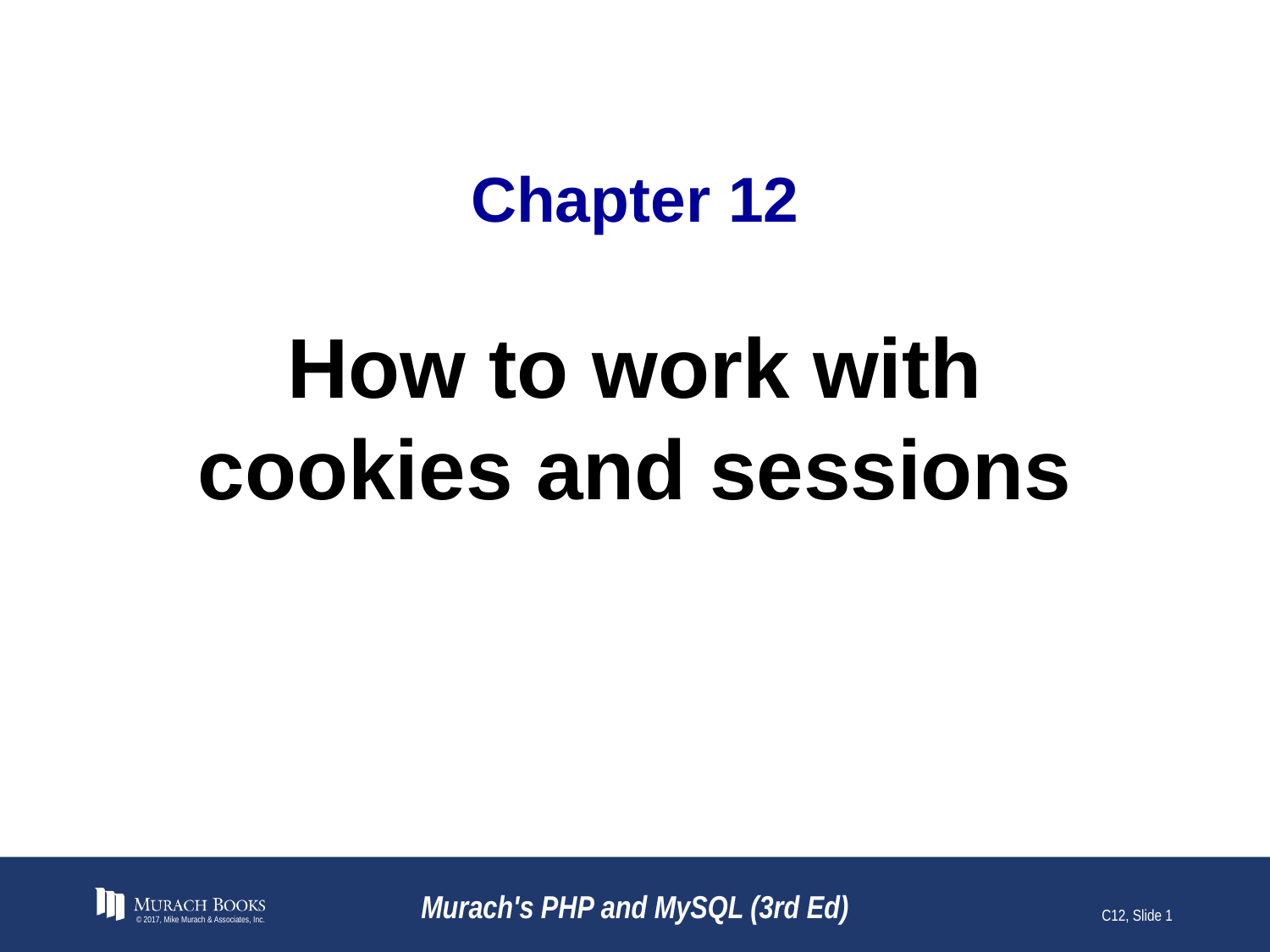

# Chapter 12
How to work with cookies and sessions
© 2017, Mike Murach & Associates, Inc.
Murach's PHP and MySQL (3rd Ed)

C12, Slide 1